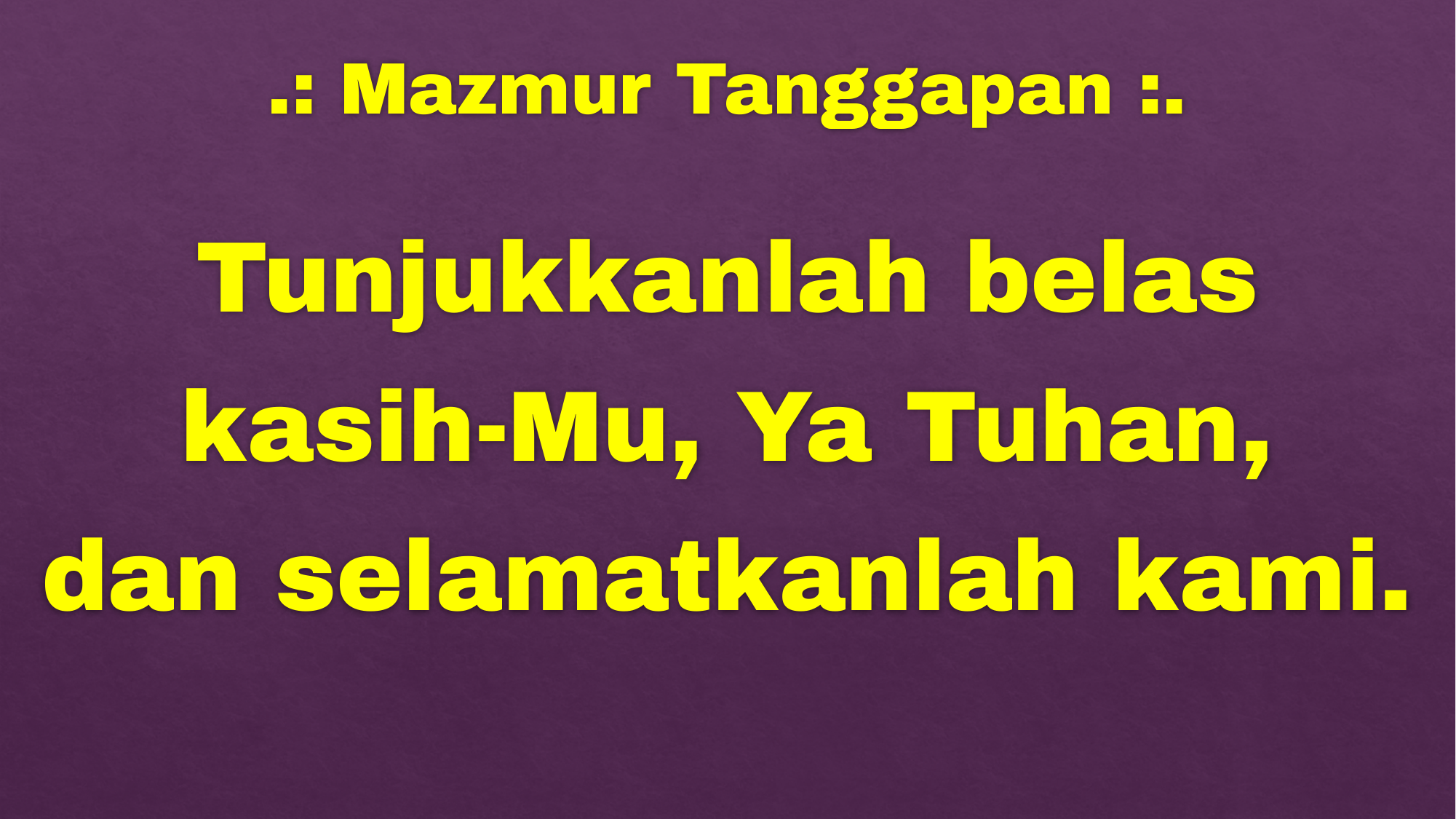

# .: Mazmur Tanggapan :.
Tunjukkanlah belas
 kasih-Mu, Ya Tuhan,
dan selamatkanlah kami.